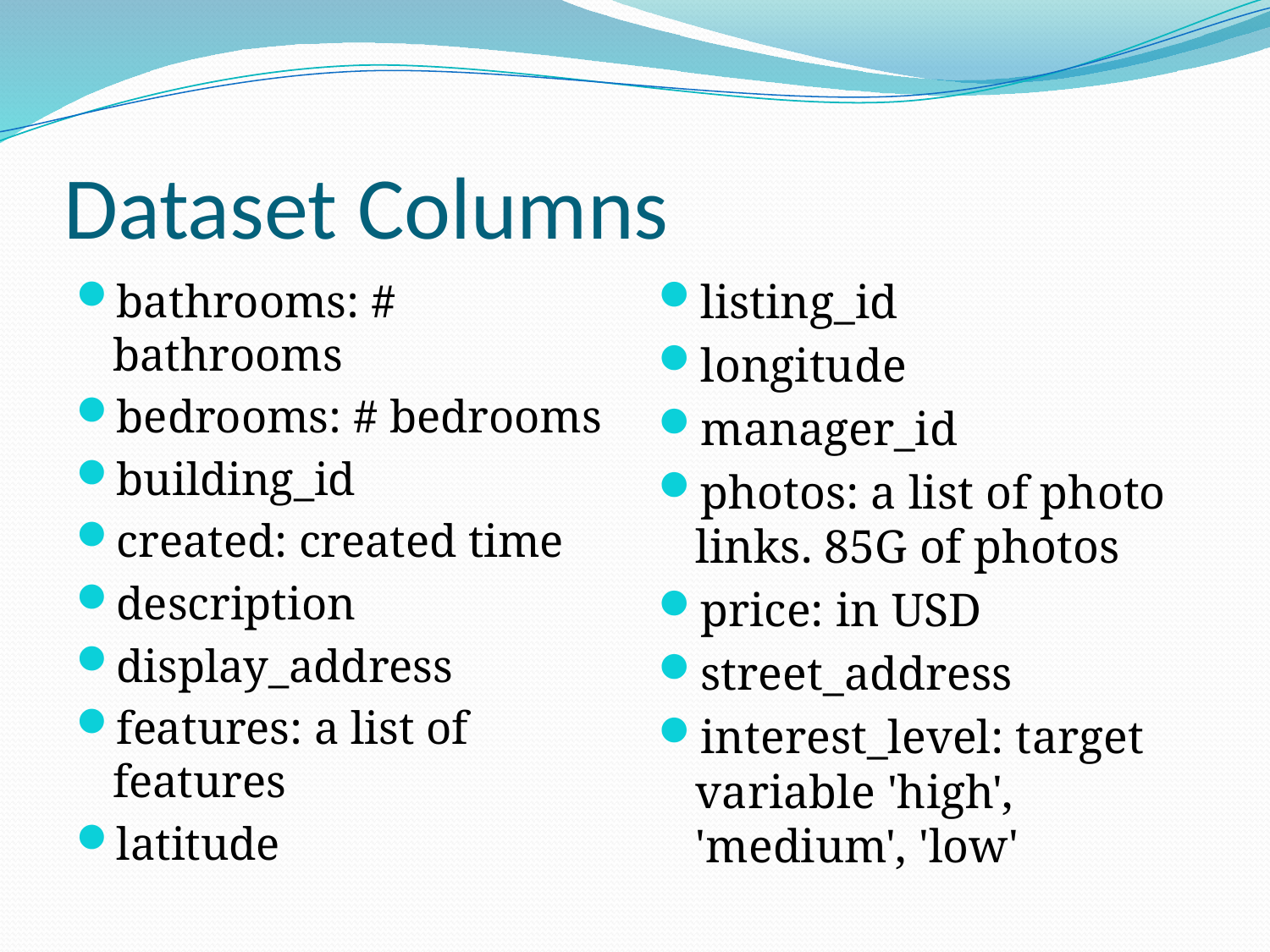

# Dataset Columns
bathrooms: # bathrooms
bedrooms: # bedrooms
building_id
created: created time
description
display_address
features: a list of features
latitude

listing_id
longitude
manager_id
photos: a list of photo links. 85G of photos
price: in USD
street_address
interest_level: target variable 'high', 'medium', 'low'